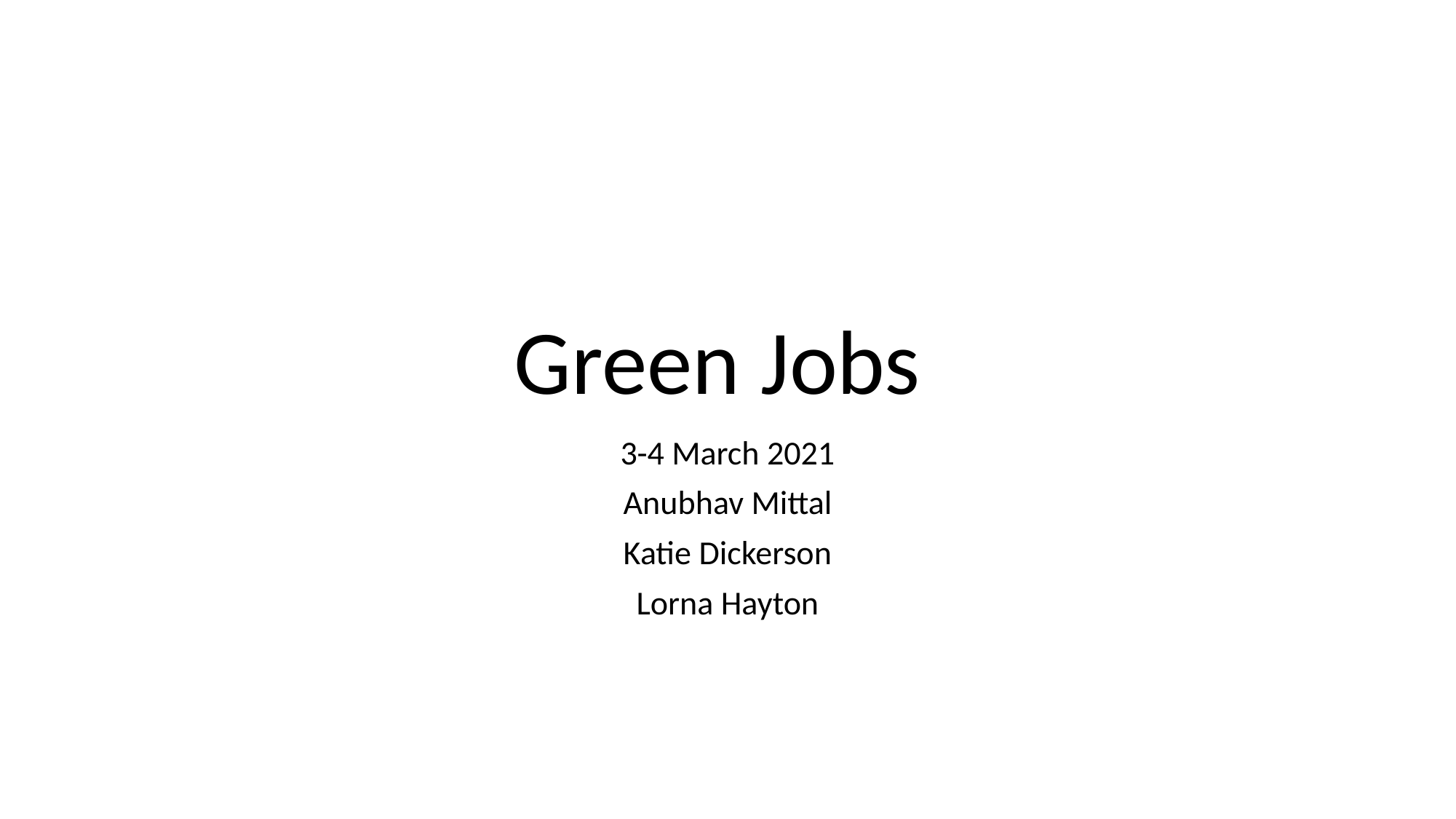

# Green Jobs
3-4 March 2021
Anubhav Mittal
Katie Dickerson
Lorna Hayton